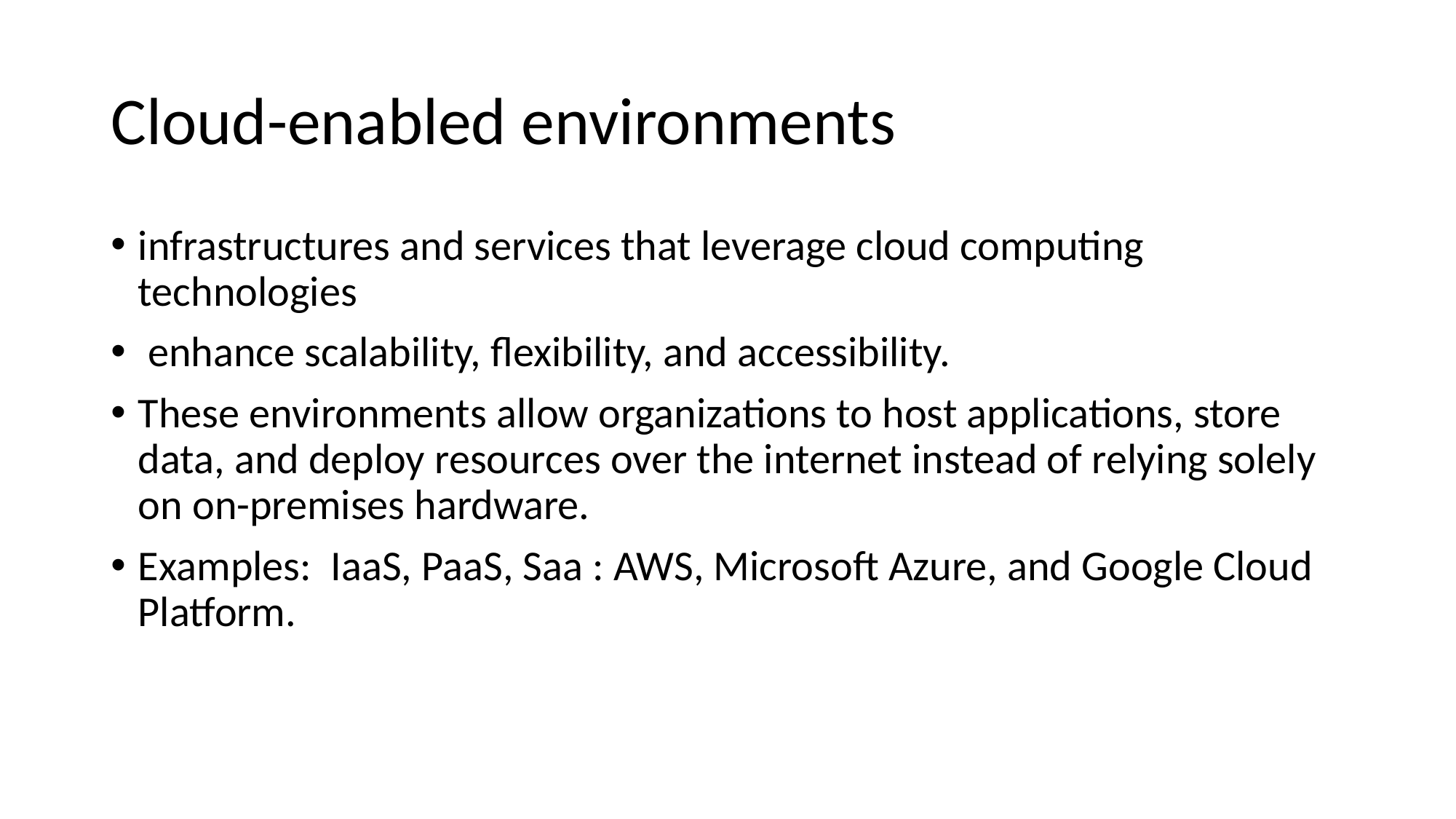

# Cloud-enabled environments
infrastructures and services that leverage cloud computing technologies
 enhance scalability, flexibility, and accessibility.
These environments allow organizations to host applications, store data, and deploy resources over the internet instead of relying solely on on-premises hardware.
Examples:  IaaS, PaaS, Saa : AWS, Microsoft Azure, and Google Cloud Platform.